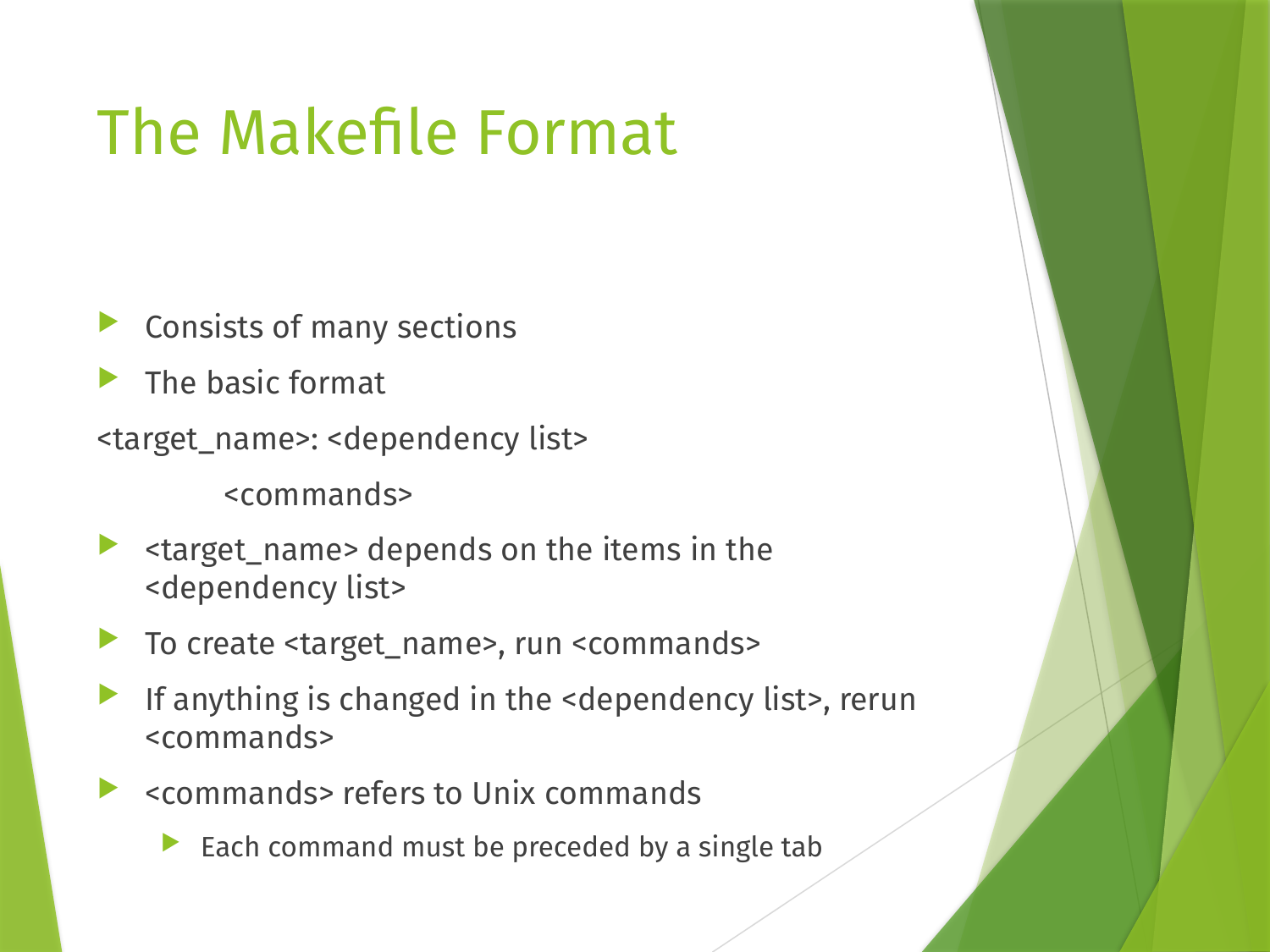

# The Makefile Format
Consists of many sections
The basic format
<target_name>: <dependency list>
	<commands>
<target_name> depends on the items in the <dependency list>
To create <target_name>, run <commands>
If anything is changed in the <dependency list>, rerun <commands>
<commands> refers to Unix commands
Each command must be preceded by a single tab